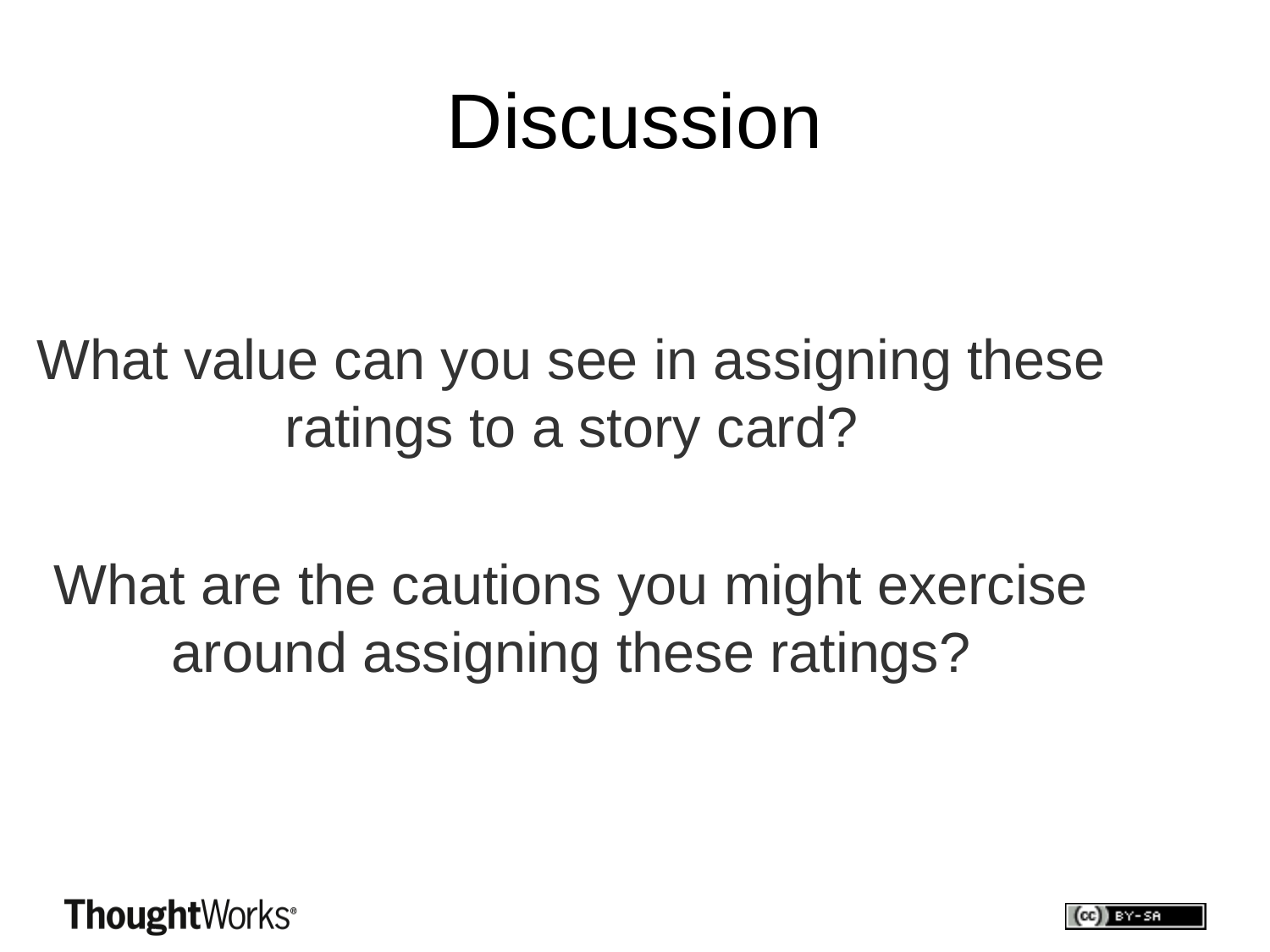

# Discussion

What value can you see in assigning these ratings to a story card?

What are the cautions you might exercise around assigning these ratings?